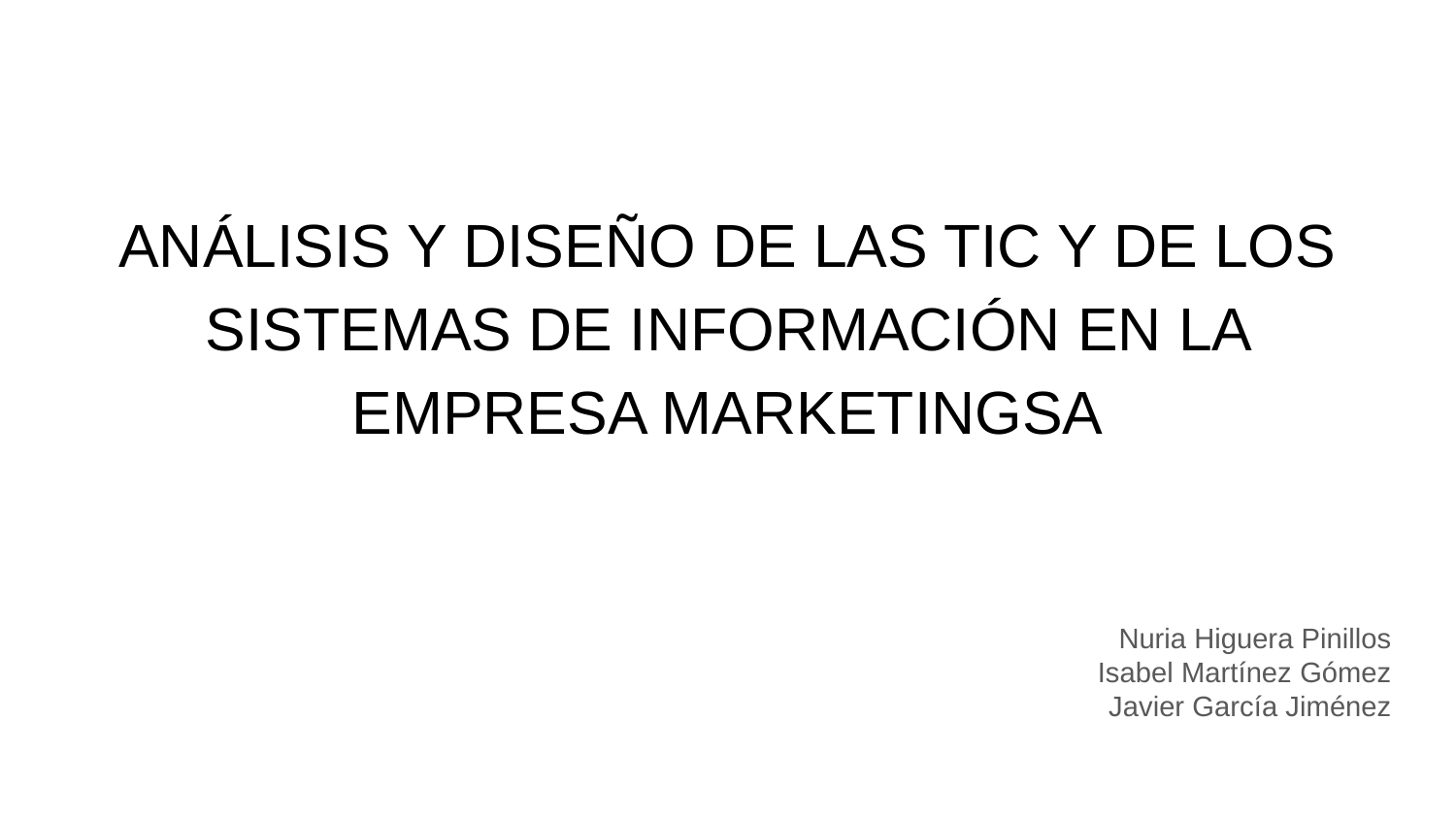

# ANÁLISIS Y DISEÑO DE LAS TIC Y DE LOS SISTEMAS DE INFORMACIÓN EN LA EMPRESA MARKETINGSA
Nuria Higuera Pinillos
Isabel Martínez Gómez
Javier García Jiménez